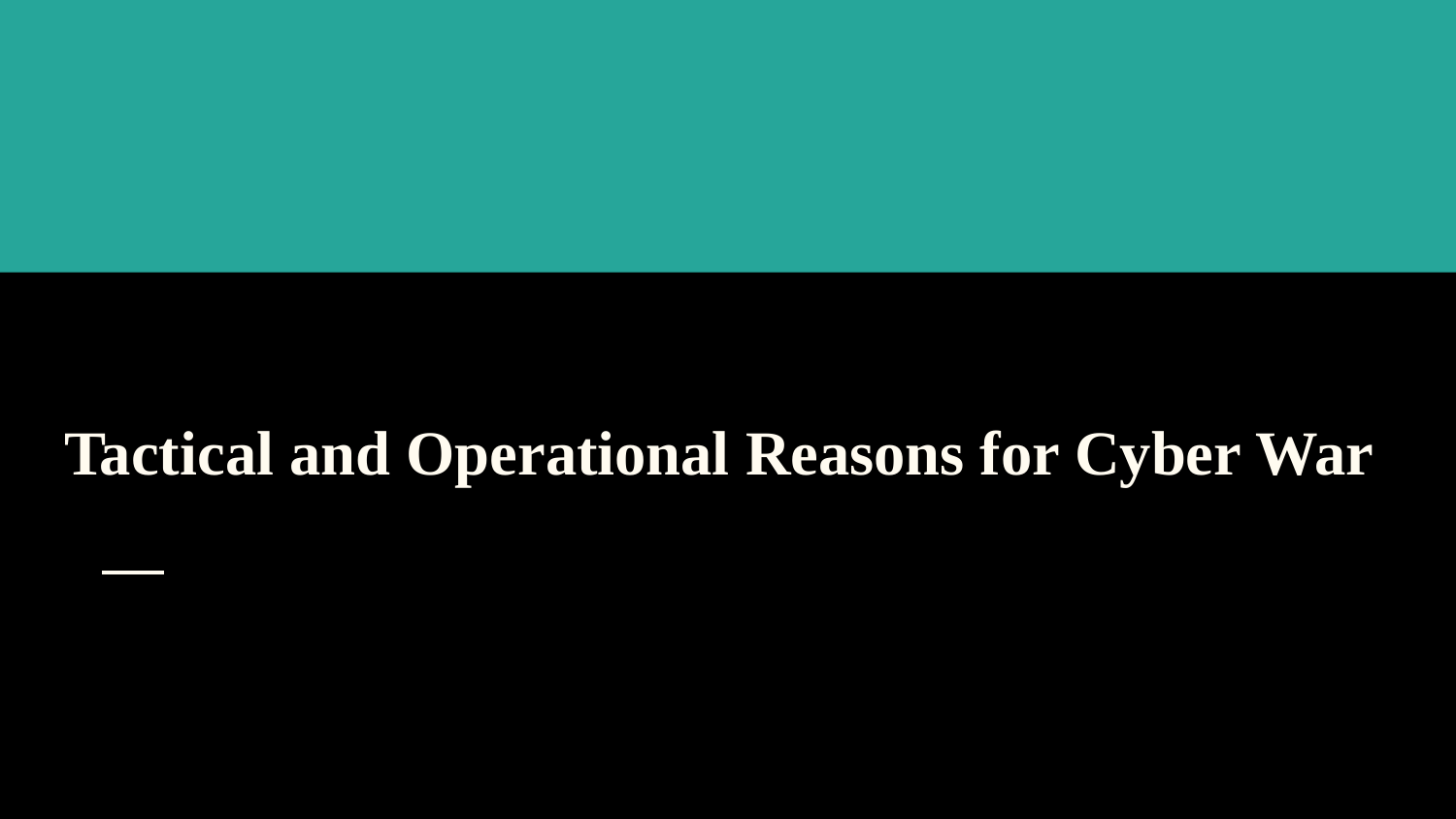

# Tactical and Operational Reasons for Cyber War